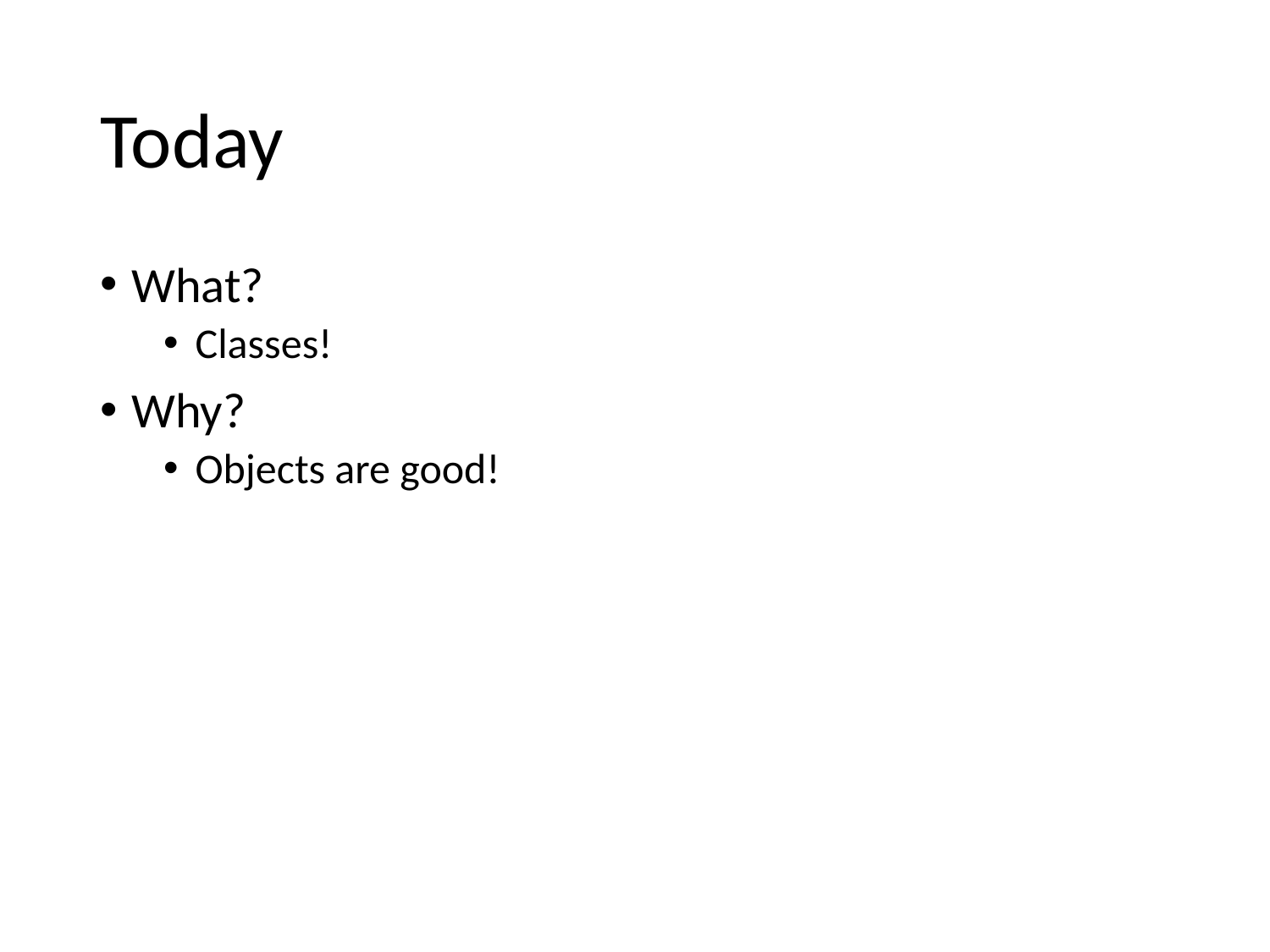

# Today
What?
Classes!
Why?
Objects are good!